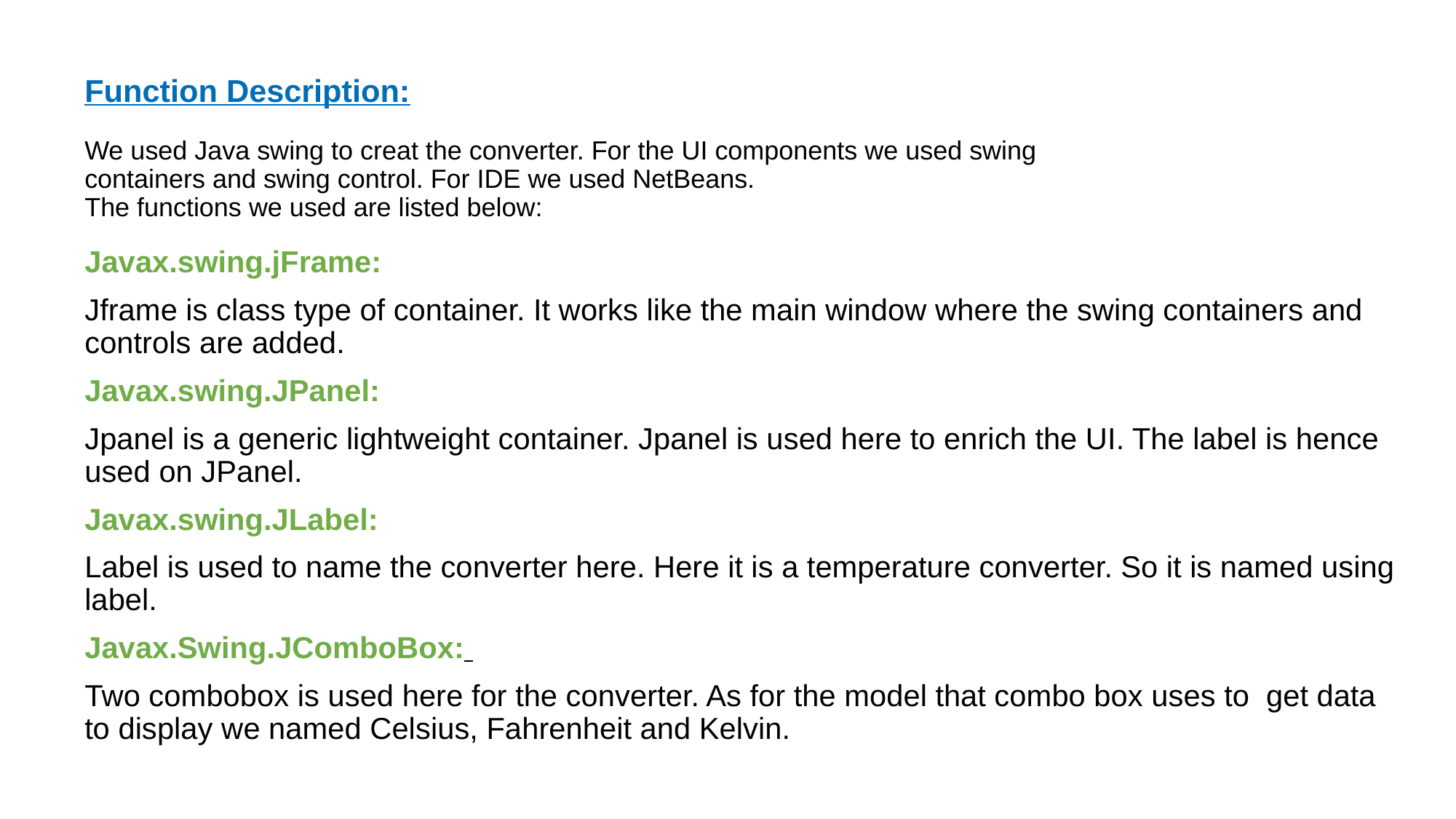

# Function Description: We used Java swing to creat the converter. For the UI components we used swing containers and swing control. For IDE we used NetBeans. The functions we used are listed below:
Javax.swing.jFrame:
Jframe is class type of container. It works like the main window where the swing containers and controls are added.
Javax.swing.JPanel:
Jpanel is a generic lightweight container. Jpanel is used here to enrich the UI. The label is hence used on JPanel.
Javax.swing.JLabel:
Label is used to name the converter here. Here it is a temperature converter. So it is named using label.
Javax.Swing.JComboBox:
Two combobox is used here for the converter. As for the model that combo box uses to  get data to display we named Celsius, Fahrenheit and Kelvin.